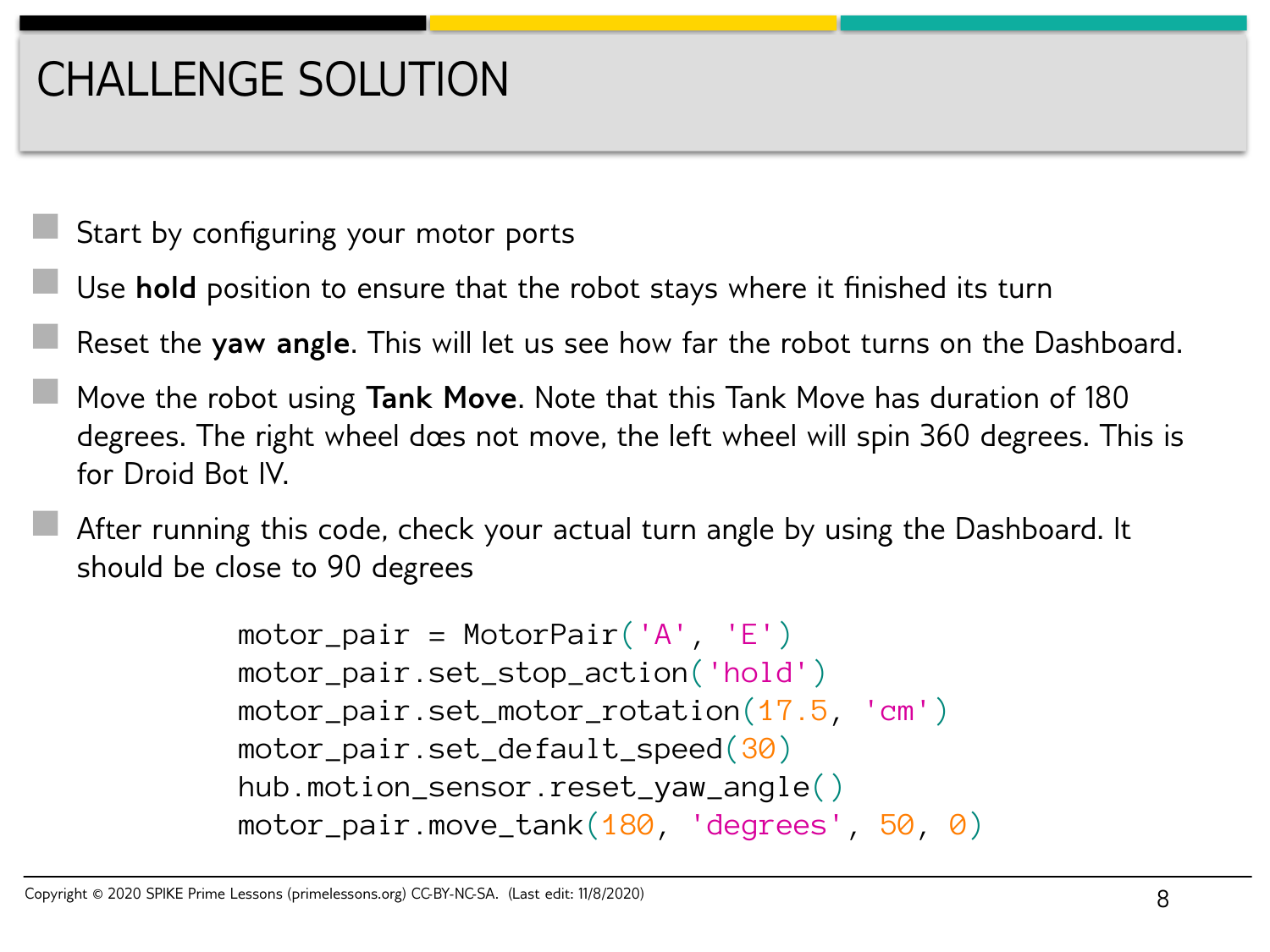

# Challenge Solution
Start by configuring your motor ports
Use hold position to ensure that the robot stays where it finished its turn
Reset the yaw angle. This will let us see how far the robot turns on the Dashboard.
Move the robot using Tank Move. Note that this Tank Move has duration of 180 degrees. The right wheel does not move, the left wheel will spin 360 degrees. This is for Droid Bot IV.
After running this code, check your actual turn angle by using the Dashboard. It should be close to 90 degrees

motor_pair = MotorPair('A', 'E')
motor_pair.set_stop_action('hold')
motor_pair.set_motor_rotation(17.5, 'cm')
motor_pair.set_default_speed(30)
hub.motion_sensor.reset_yaw_angle()
motor_pair.move_tank(180, 'degrees', 50, 0)
8
Copyright © 2020 SPIKE Prime Lessons (primelessons.org) CC-BY-NC-SA.  (Last edit: 11/8/2020)